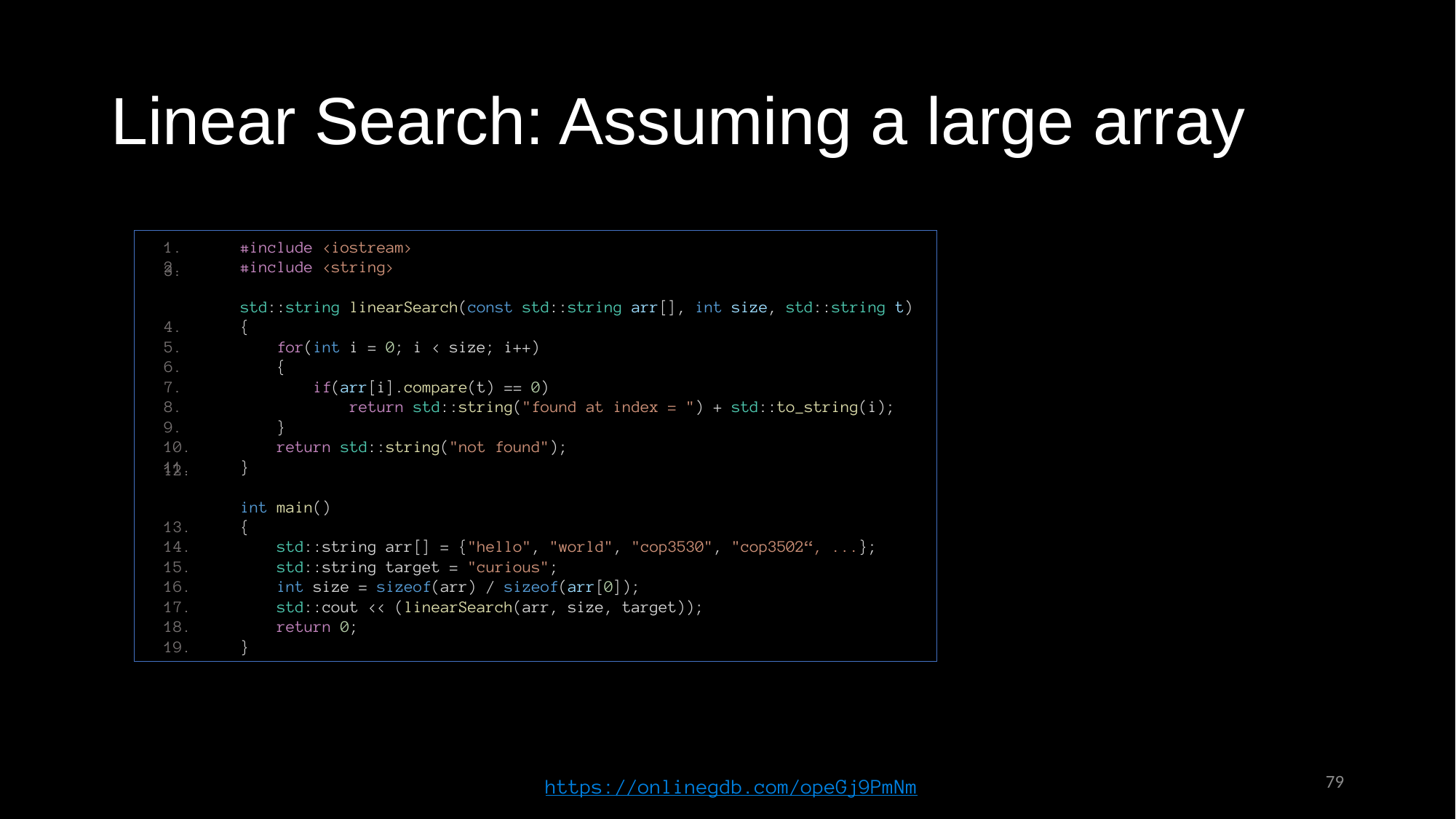

# Linear Search: Assuming a large array
#include <iostream>
#include <string>
std::string linearSearch(const std::string arr[], int size, std::string t)
{
    for(int i = 0; i < size; i++)
    {
        if(arr[i].compare(t) == 0)
            return std::string("found at index = ") + std::to_string(i);
    }
    return std::string("not found");
}
int main()
{
    std::string arr[] = {"hello", "world", "cop3530", "cop3502“, ...};
    std::string target = "curious";
    int size = sizeof(arr) / sizeof(arr[0]);
    std::cout << (linearSearch(arr, size, target));
    return 0;
}
79
https://onlinegdb.com/opeGj9PmNm